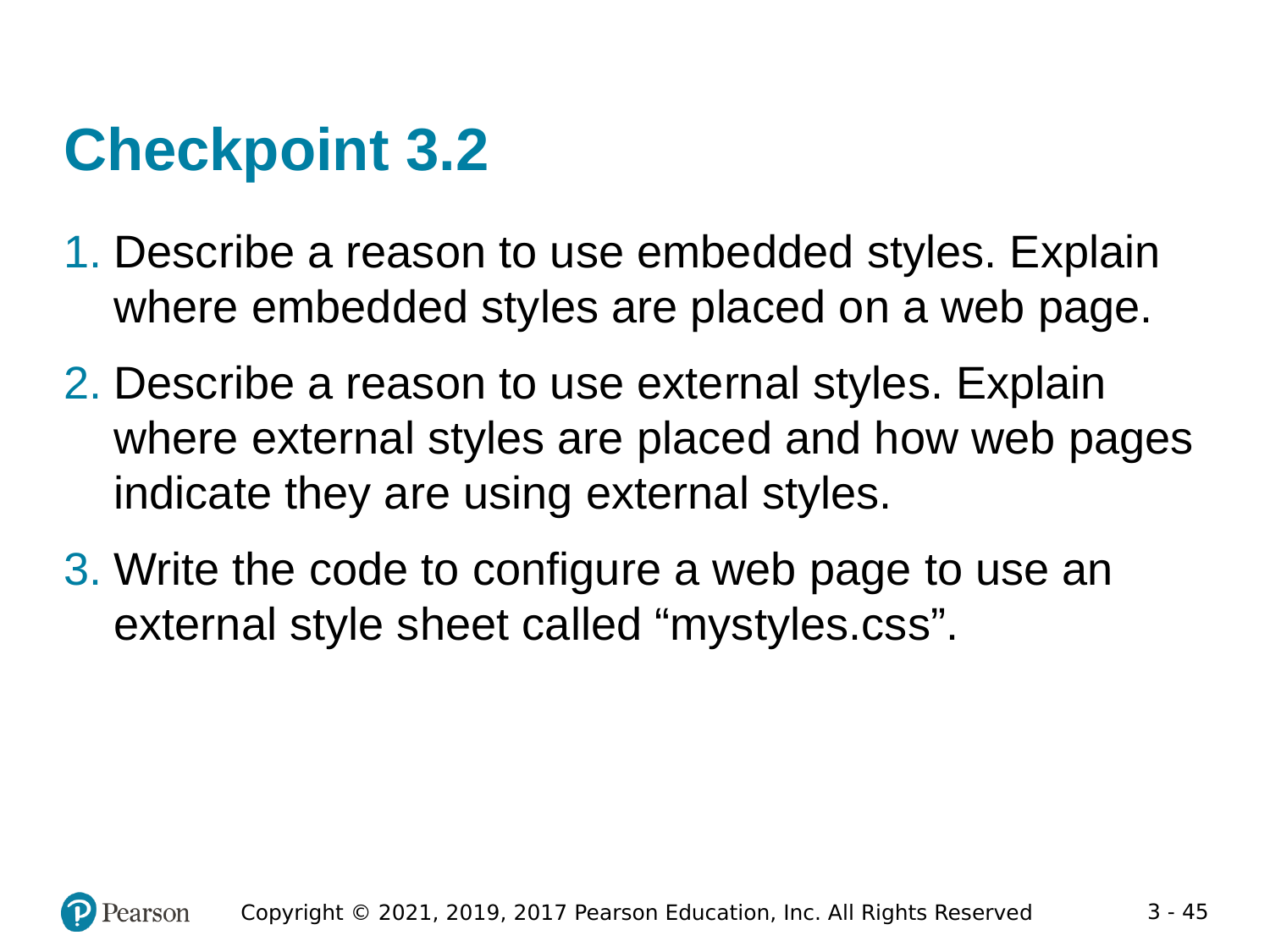

# Checkpoint 3.2
Describe a reason to use embedded styles. Explain where embedded styles are placed on a web page.
Describe a reason to use external styles. Explain where external styles are placed and how web pages indicate they are using external styles.
Write the code to configure a web page to use an external style sheet called “mystyles.css”.